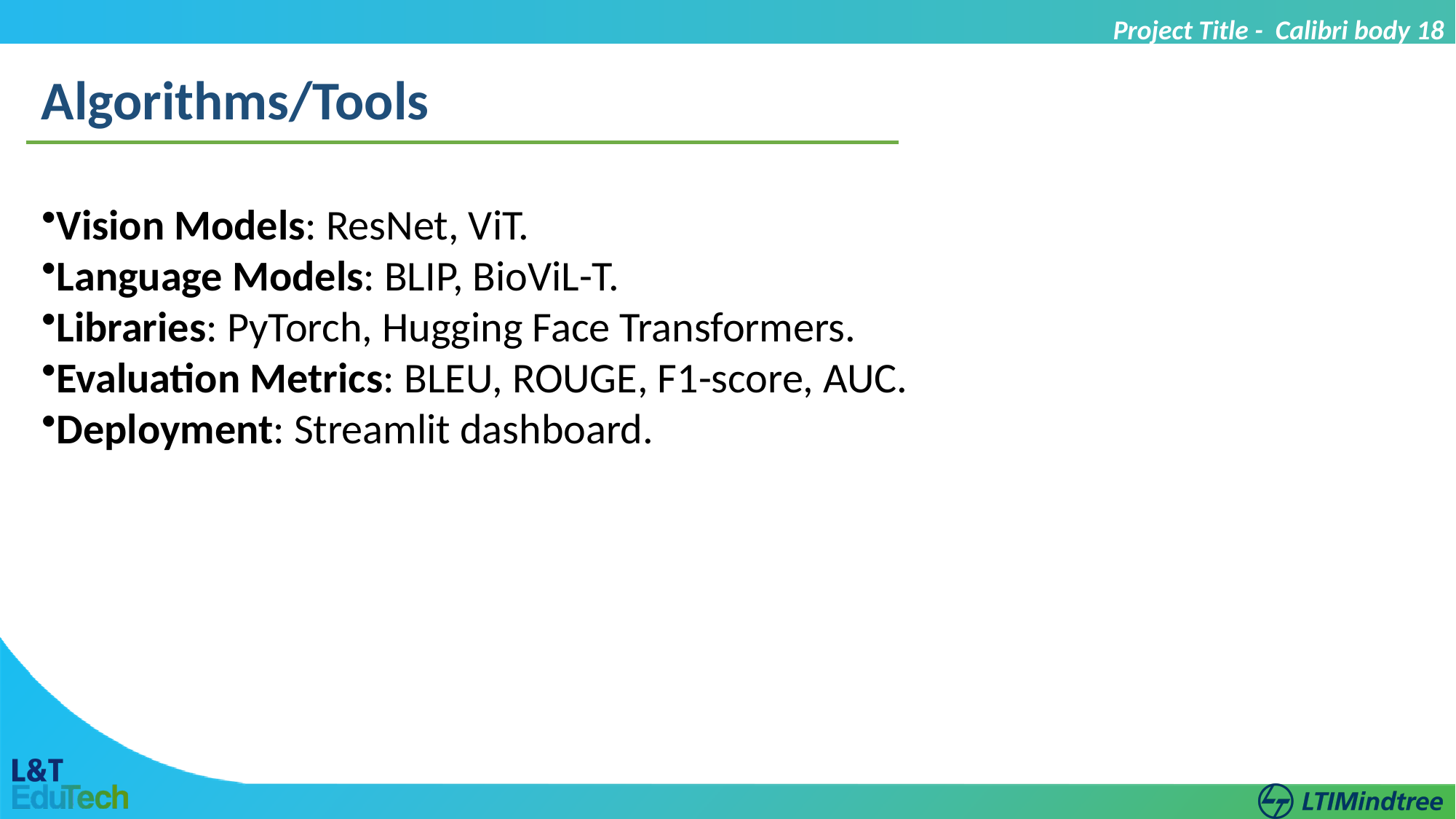

Project Title -  Calibri body 18

Algorithms/Tools
Vision Models: ResNet, ViT.
Language Models: BLIP, BioViL-T.
Libraries: PyTorch, Hugging Face Transformers.
Evaluation Metrics: BLEU, ROUGE, F1-score, AUC.
Deployment: Streamlit dashboard.